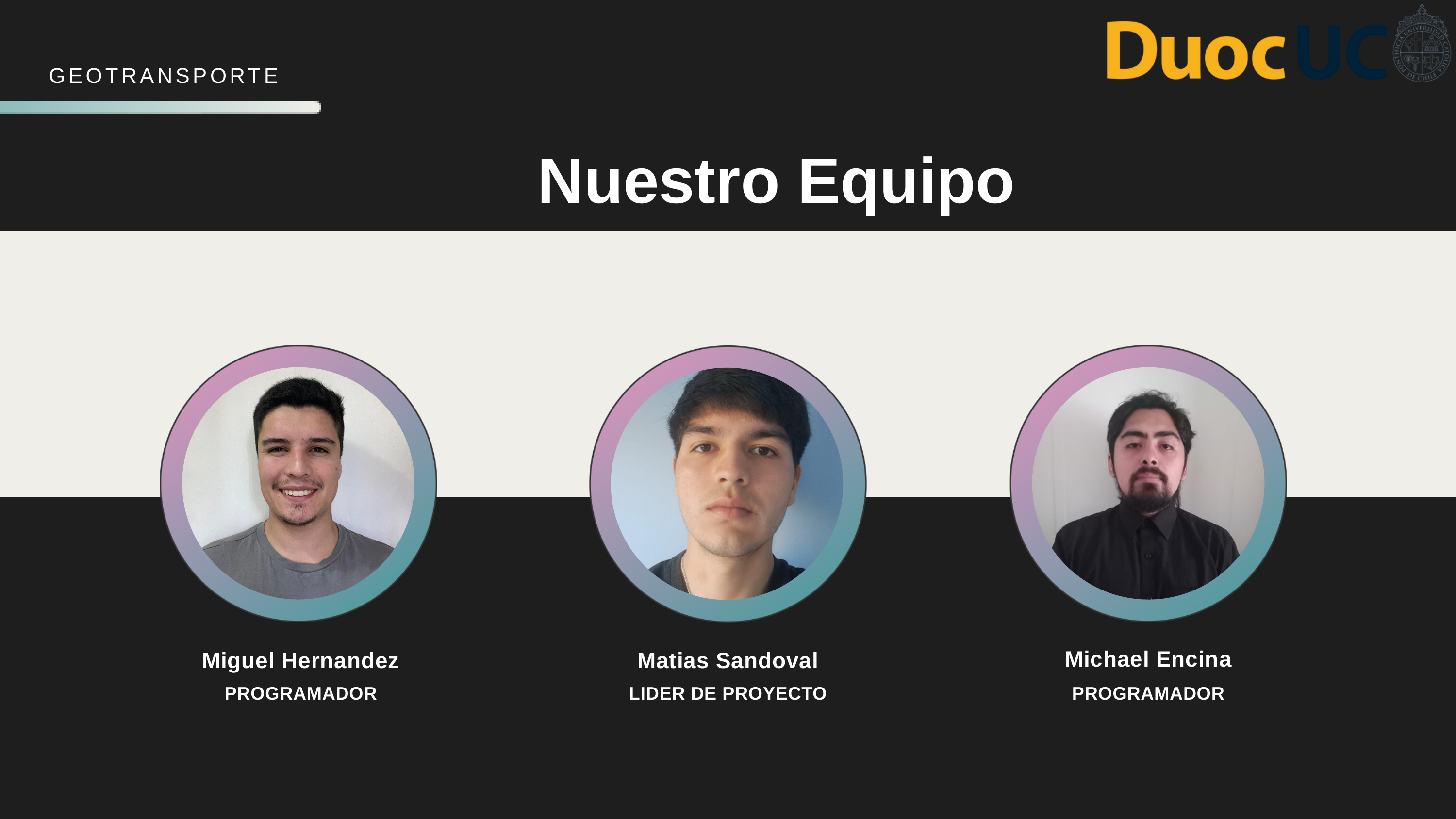

GEOTRANSPORTE

Nuestro Equipo

Michael Encina
Miguel Hernandez
Matias Sandoval
PROGRAMADOR
LIDER DE PROYECTO
PROGRAMADOR